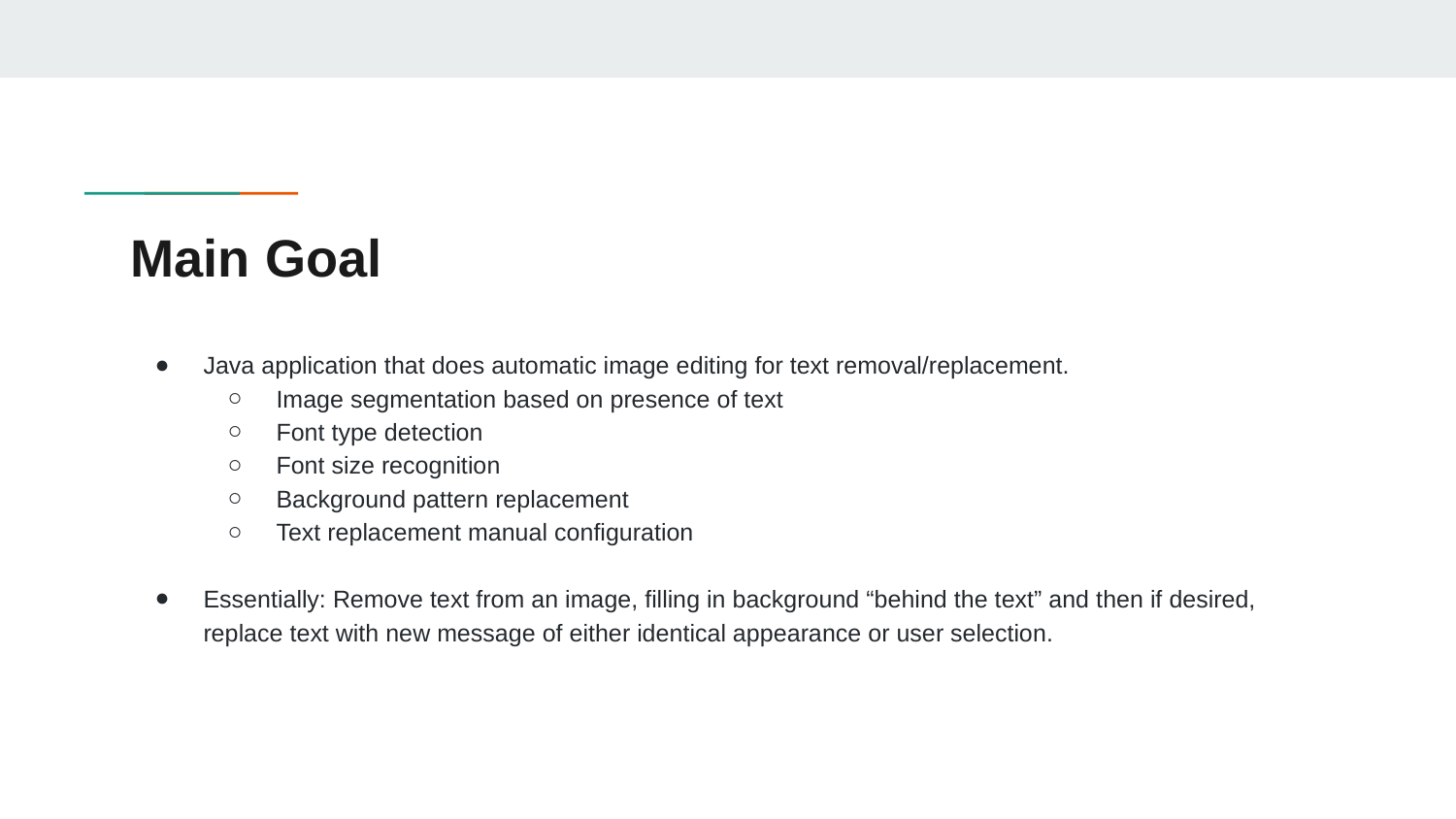

# Main Goal
Java application that does automatic image editing for text removal/replacement.
Image segmentation based on presence of text
Font type detection
Font size recognition
Background pattern replacement
Text replacement manual configuration
Essentially: Remove text from an image, filling in background “behind the text” and then if desired, replace text with new message of either identical appearance or user selection.